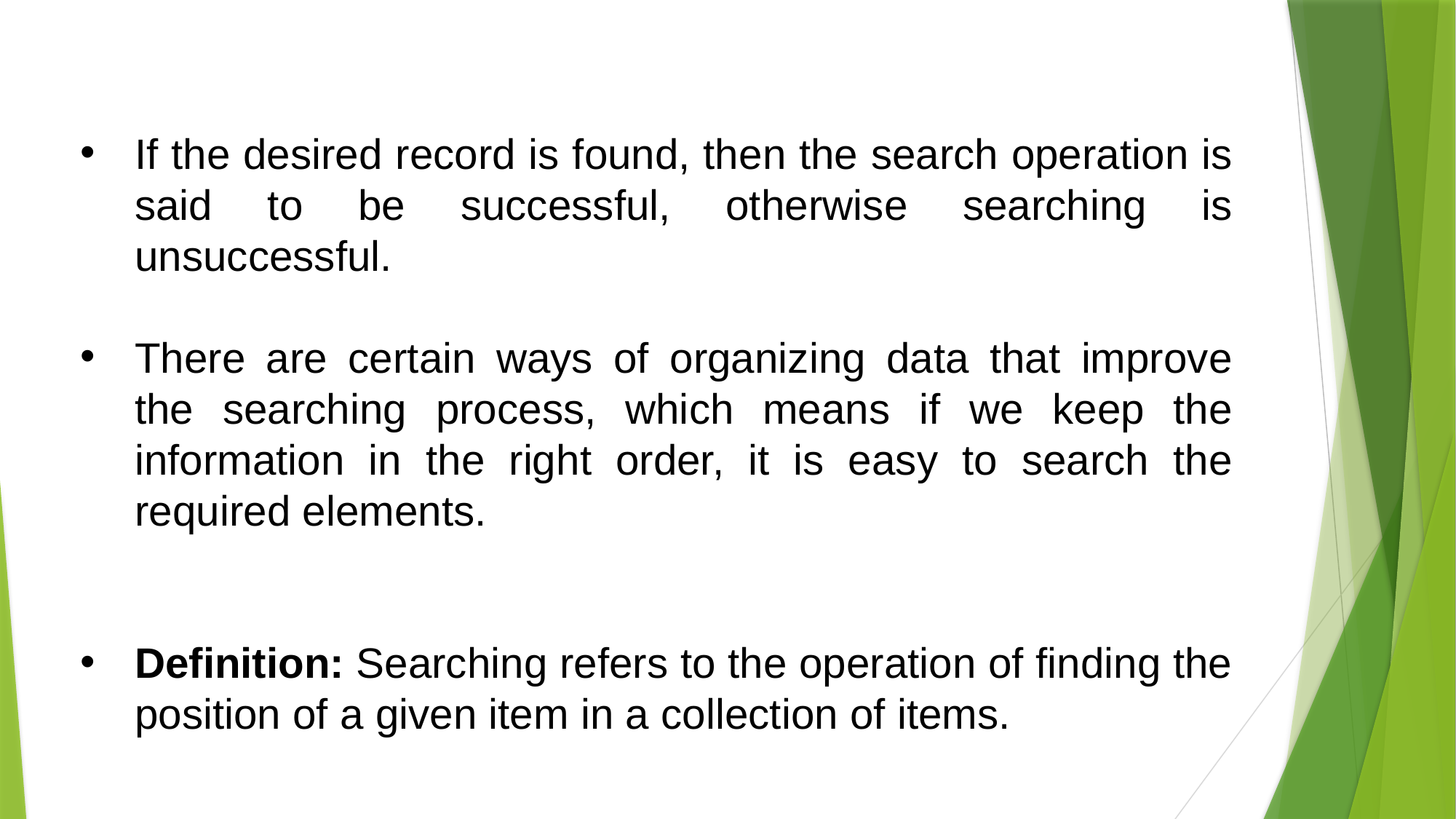

If the desired record is found, then the search operation is said to be successful, otherwise searching is unsuccessful.

There are certain ways of organizing data that improve the searching process, which means if we keep the information in the right order, it is easy to search the required elements.

Definition: Searching refers to the operation of finding the position of a given item in a collection of items.